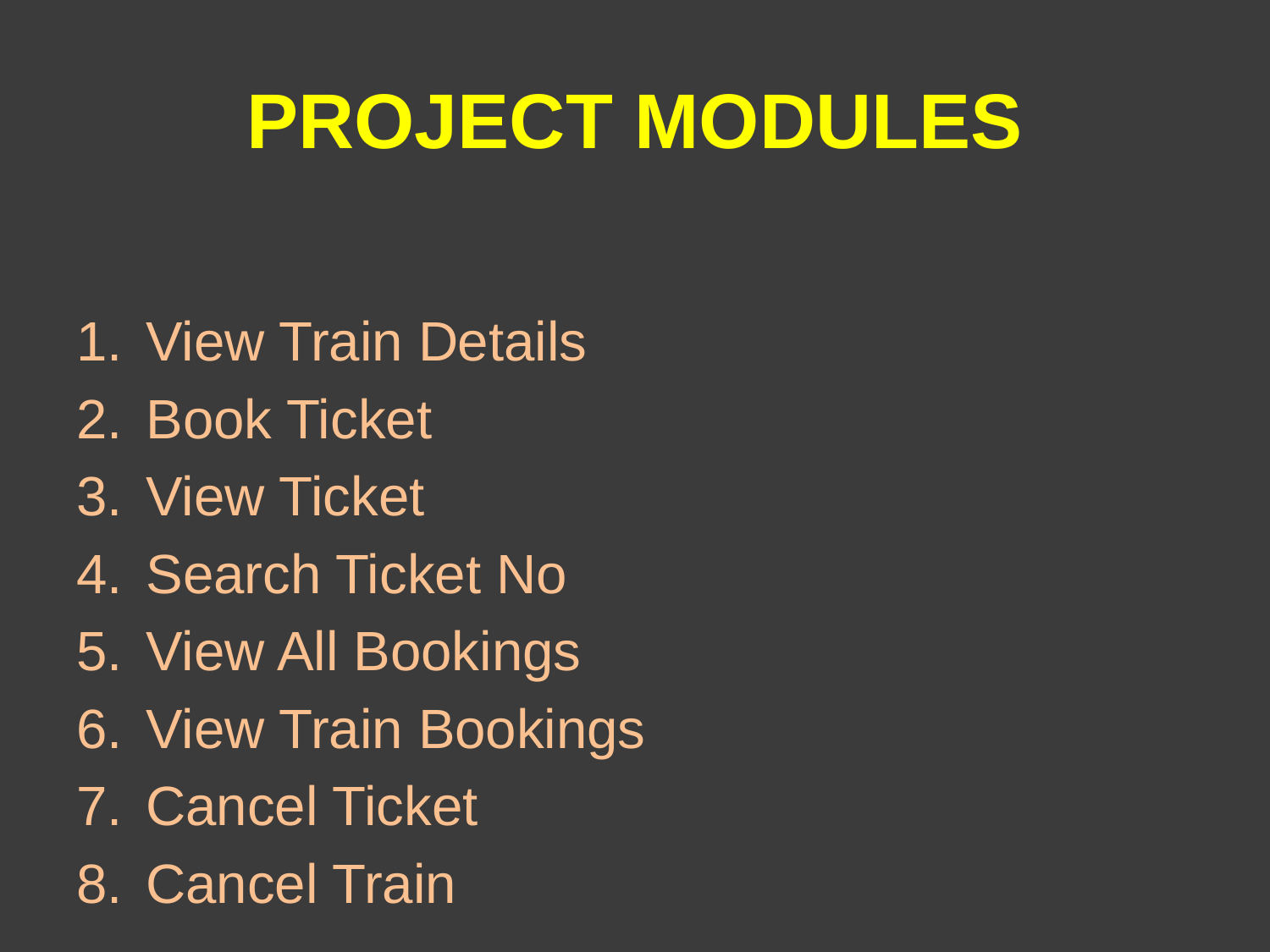

# PROJECT MODULES

View Train Details
Book Ticket
View Ticket
Search Ticket No
View All Bookings
View Train Bookings
Cancel Ticket
Cancel Train